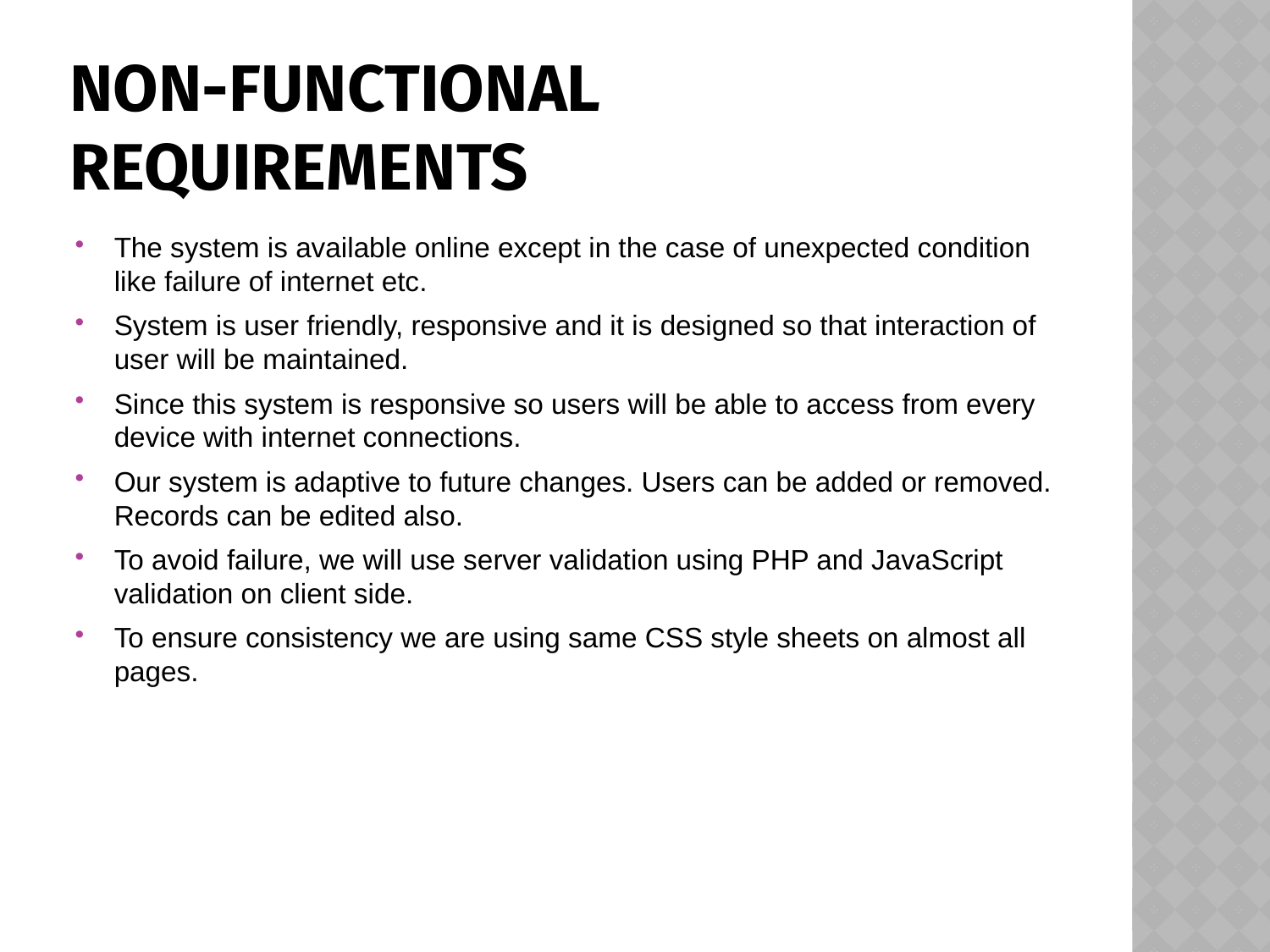

# Non-Functional requirements
The system is available online except in the case of unexpected condition like failure of internet etc.
System is user friendly, responsive and it is designed so that interaction of user will be maintained.
Since this system is responsive so users will be able to access from every device with internet connections.
Our system is adaptive to future changes. Users can be added or removed. Records can be edited also.
To avoid failure, we will use server validation using PHP and JavaScript validation on client side.
To ensure consistency we are using same CSS style sheets on almost all pages.